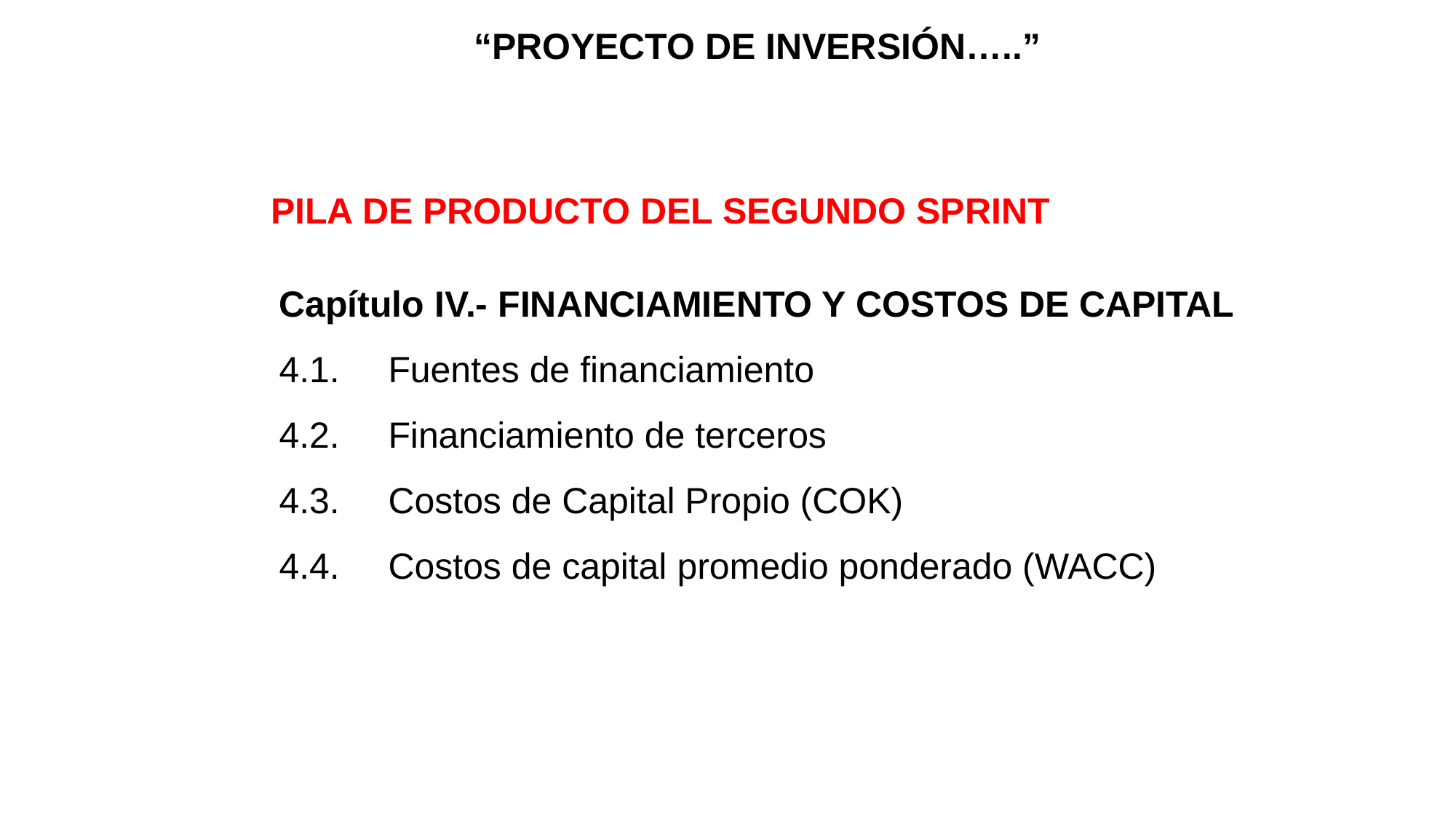

“PROYECTO DE INVERSIÓN…..”
PILA DE PRODUCTO DEL SEGUNDO SPRINT
Capítulo IV.- FINANCIAMIENTO Y COSTOS DE CAPITAL
4.1.	Fuentes de financiamiento
4.2.	Financiamiento de terceros
4.3.	Costos de Capital Propio (COK)
4.4.	Costos de capital promedio ponderado (WACC)